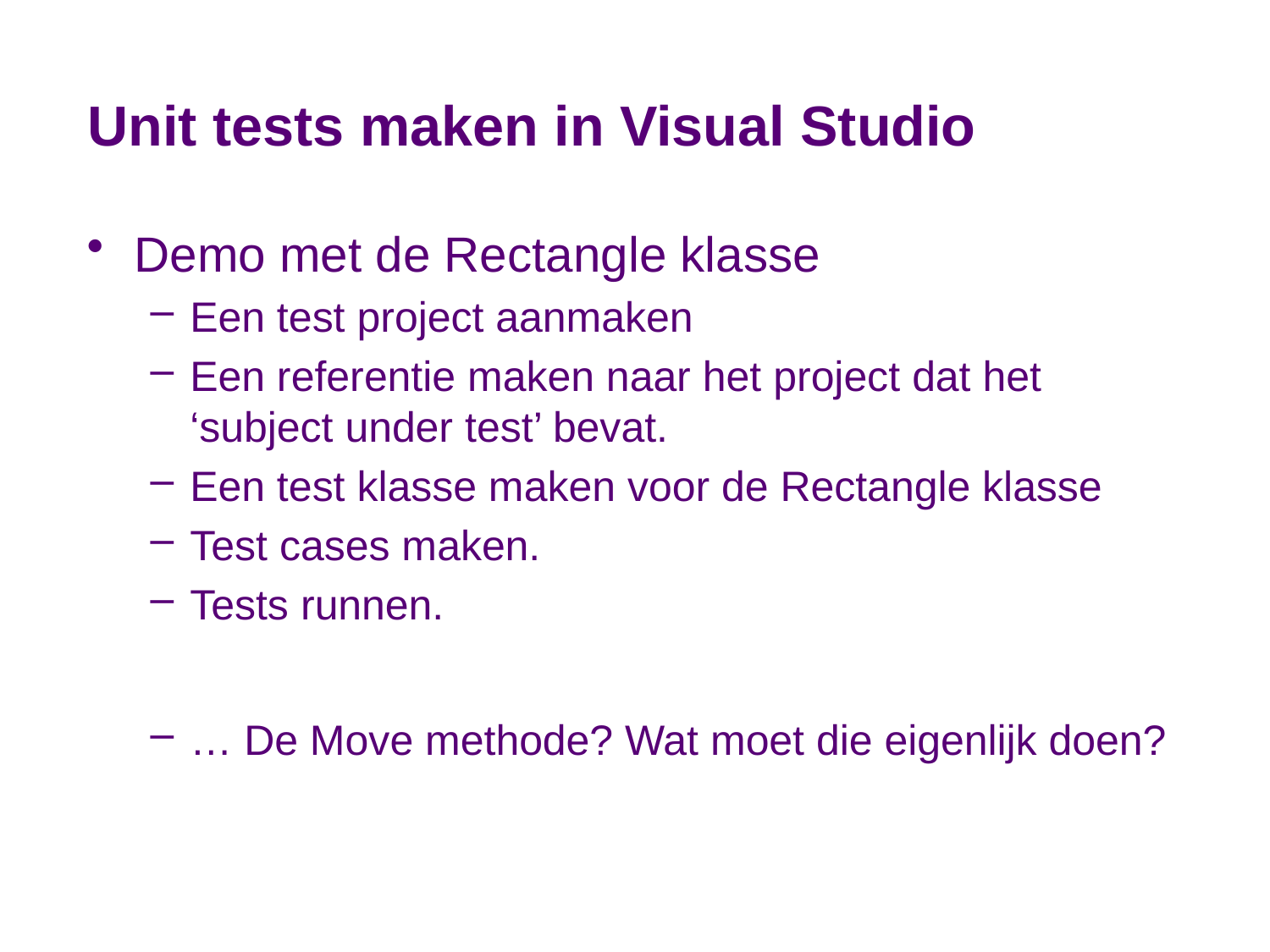

# Unit tests maken in Visual Studio
Demo met de Rectangle klasse
Een test project aanmaken
Een referentie maken naar het project dat het ‘subject under test’ bevat.
Een test klasse maken voor de Rectangle klasse
Test cases maken.
Tests runnen.

… De Move methode? Wat moet die eigenlijk doen?